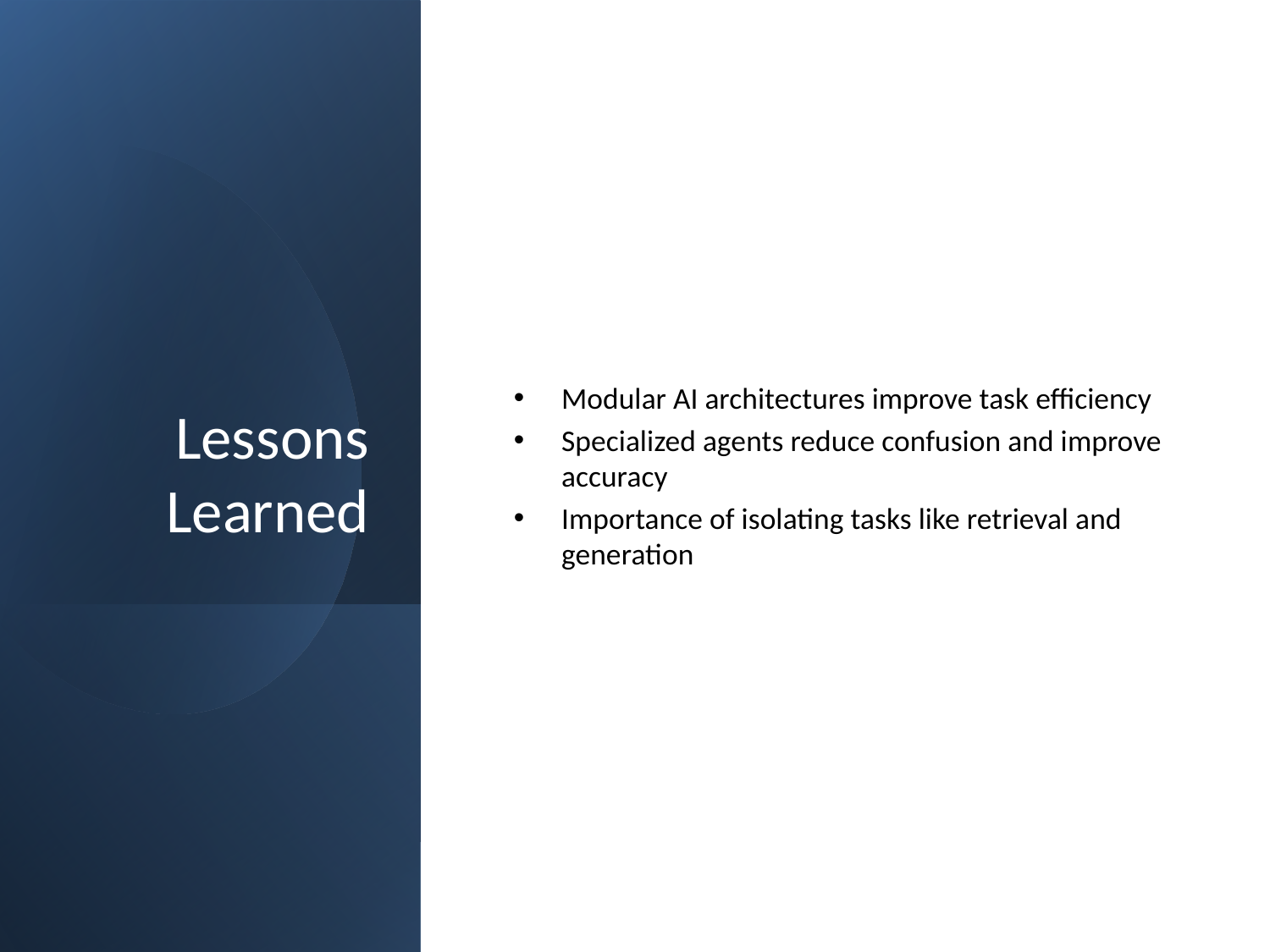

# Lessons Learned
Modular AI architectures improve task efficiency
Specialized agents reduce confusion and improve accuracy
Importance of isolating tasks like retrieval and generation